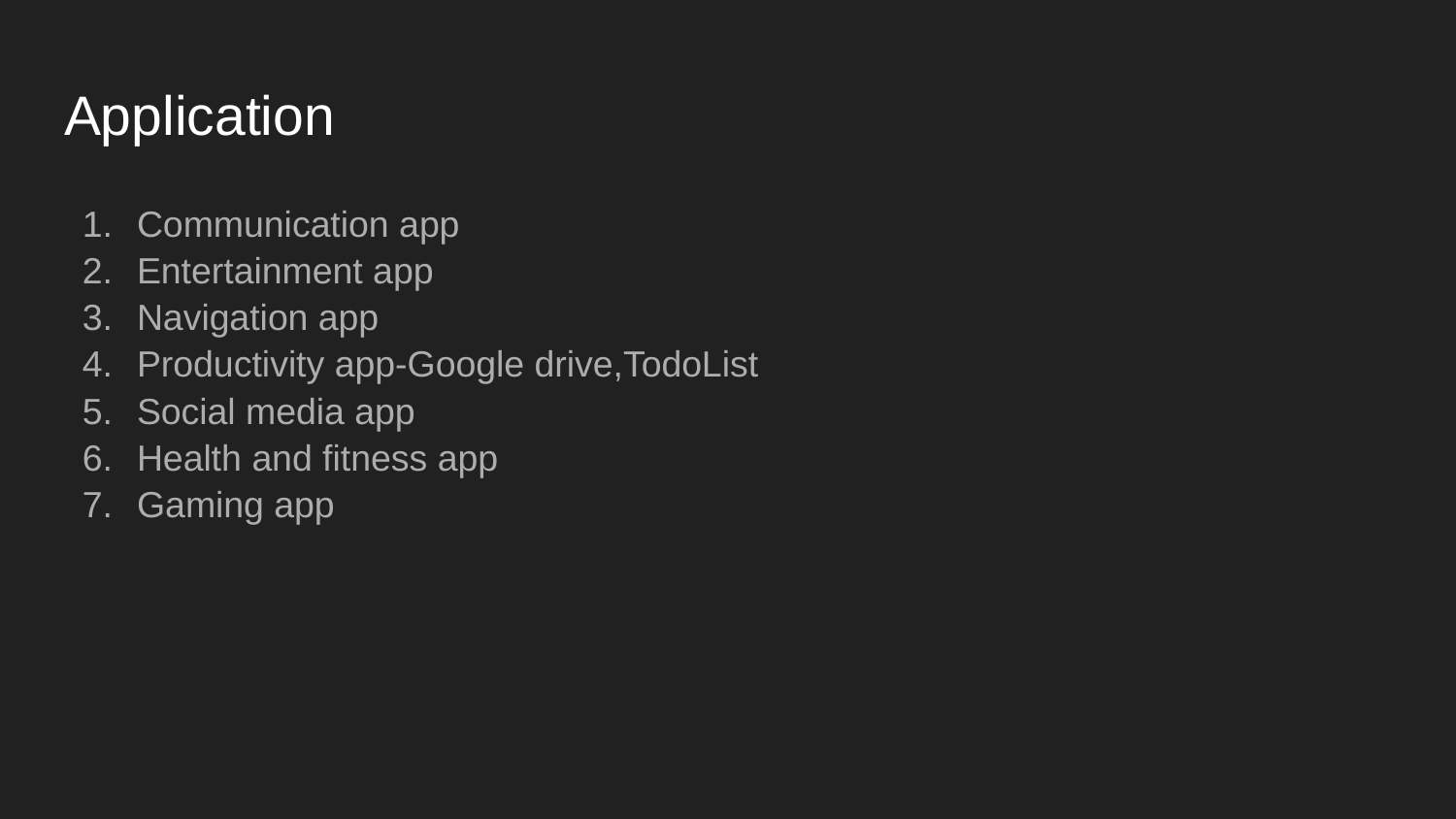

# Application
Communication app
Entertainment app
Navigation app
Productivity app-Google drive,TodoList
Social media app
Health and fitness app
Gaming app